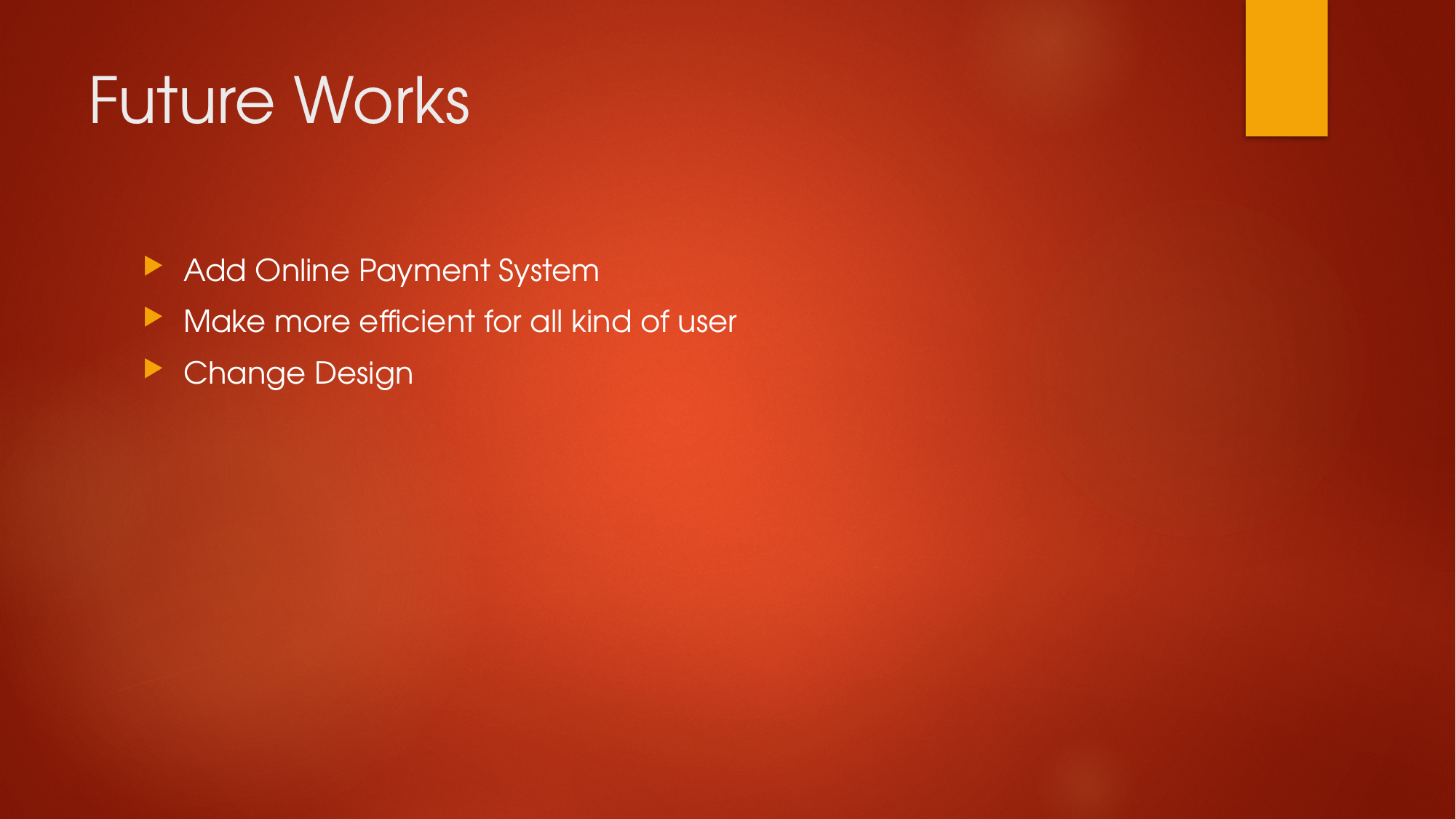

# Future Works
Add Online Payment System
Make more efficient for all kind of user
Change Design